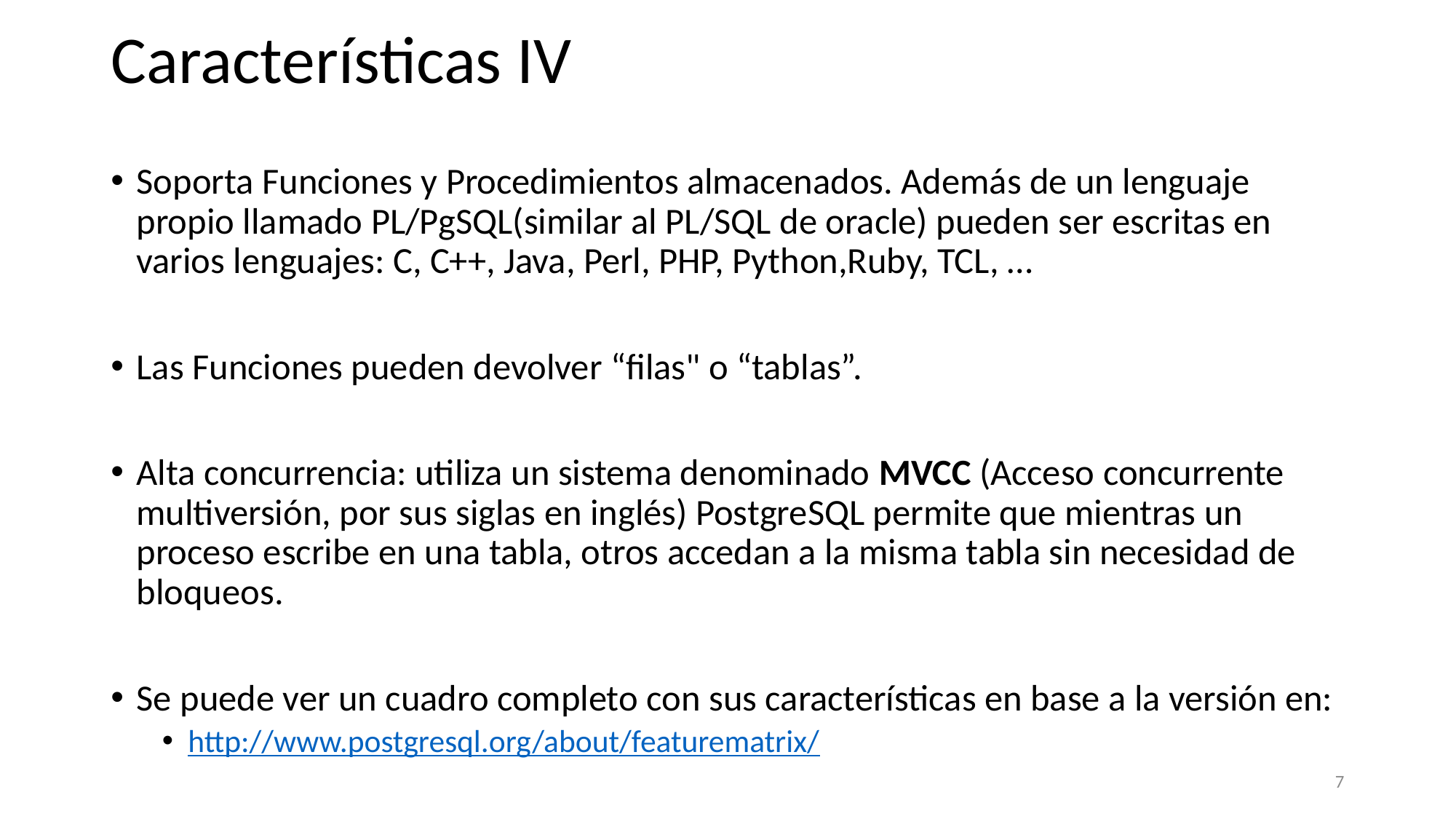

# Características IV
Soporta Funciones y Procedimientos almacenados. Además de un lenguaje propio llamado PL/PgSQL(similar al PL/SQL de oracle) pueden ser escritas en varios lenguajes: C, C++, Java, Perl, PHP, Python,Ruby, TCL, …

Las Funciones pueden devolver “filas" o “tablas”.

Alta concurrencia: utiliza un sistema denominado MVCC (Acceso concurrente multiversión, por sus siglas en inglés) PostgreSQL permite que mientras un proceso escribe en una tabla, otros accedan a la misma tabla sin necesidad de bloqueos.

Se puede ver un cuadro completo con sus características en base a la versión en:
http://www.postgresql.org/about/featurematrix/

7